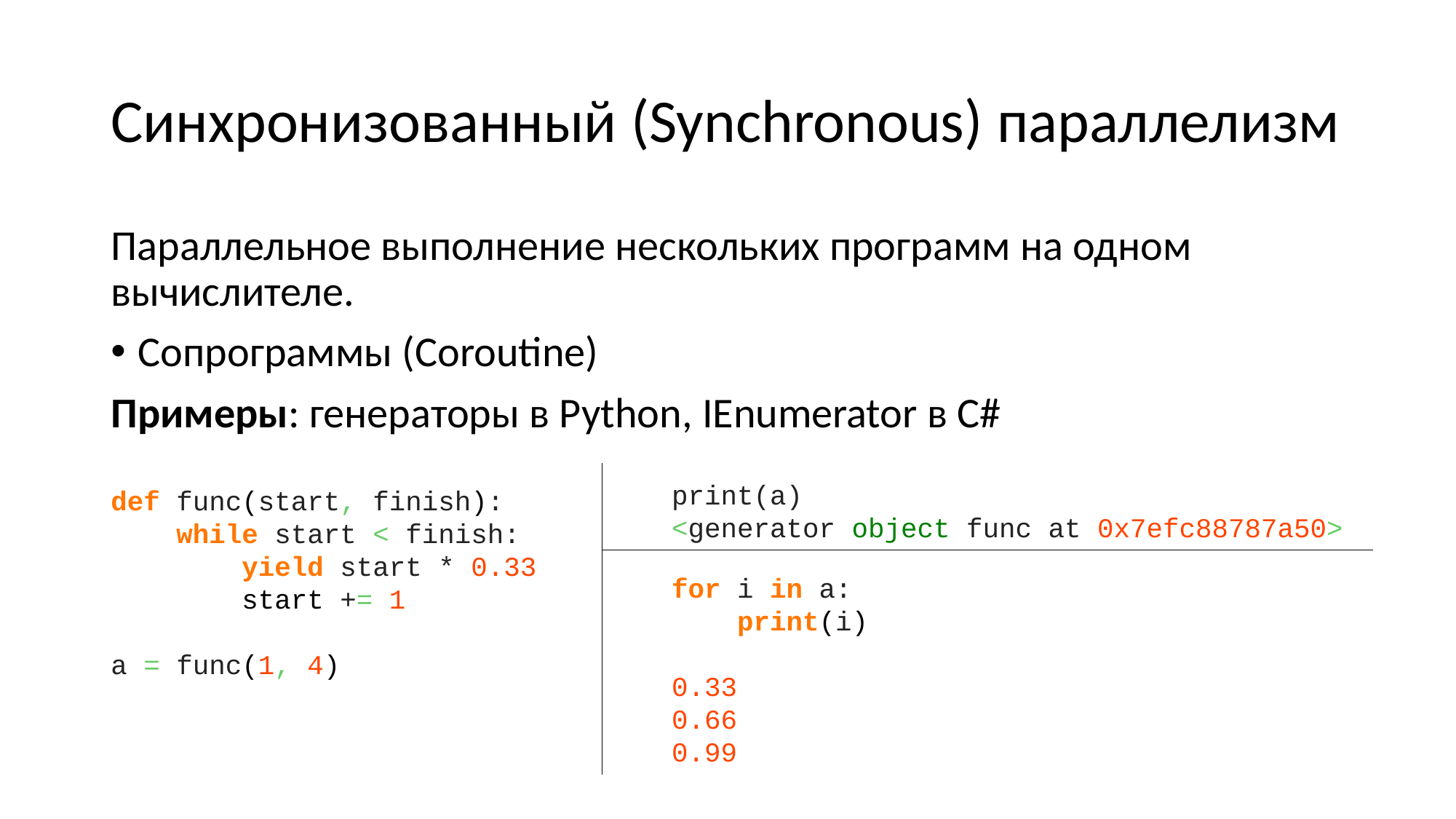

# Синхронизованный (Synchronous) параллелизм
Параллельное выполнение нескольких программ на одном вычислителе.
Сопрограммы (Coroutine)
Примеры: генераторы в Python, IEnumerator в C#

print(a)
<generator object func at 0x7efc88787a50>
def func(start, finish):
    while start < finish:
        yield start * 0.33
        start += 1

a = func(1, 4)
for i in a:
    print(i)

0.33
0.66
0.99